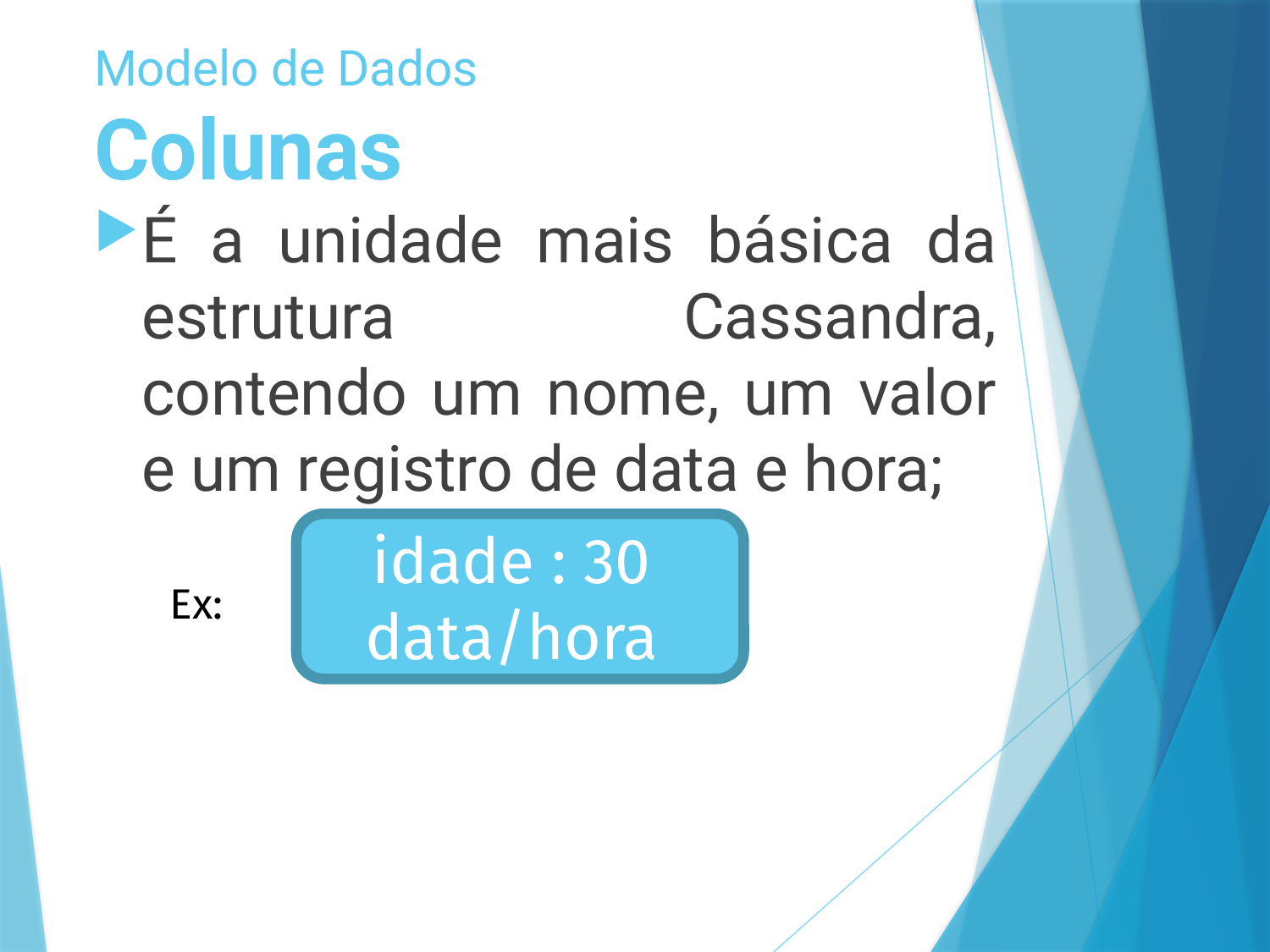

Modelo de Dados
Colunas
É a unidade mais básica da estrutura Cassandra, contendo um nome, um valor e um registro de data e hora;

idade : 30
data/hora
Ex: